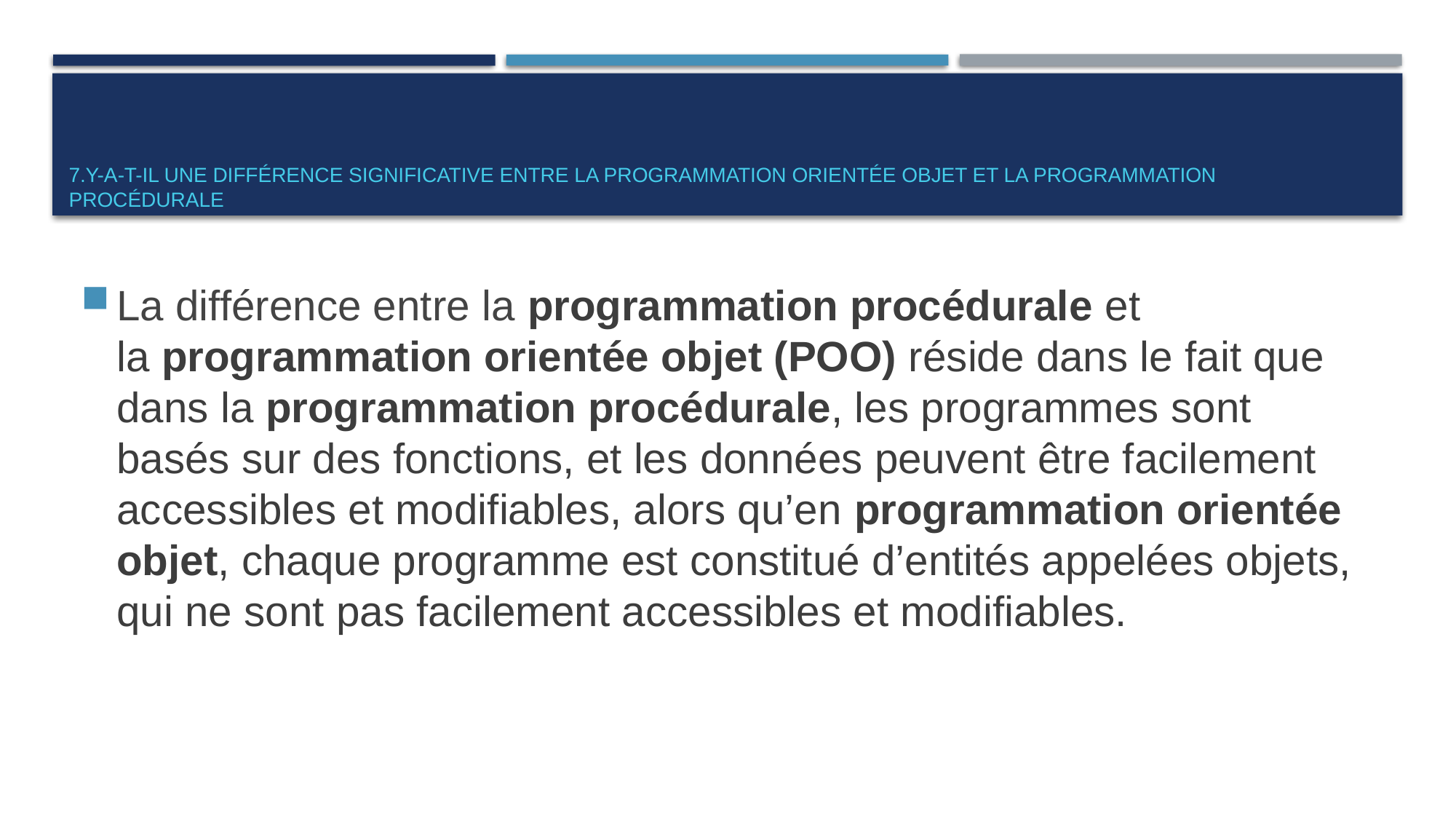

# 7.y-a-t-il une différence significative entre la Programmation Orientée Objet et la programmation procédurale
La différence entre la programmation procédurale et la programmation orientée objet (POO) réside dans le fait que dans la programmation procédurale, les programmes sont basés sur des fonctions, et les données peuvent être facilement accessibles et modifiables, alors qu’en programmation orientée objet, chaque programme est constitué d’entités appelées objets, qui ne sont pas facilement accessibles et modifiables.